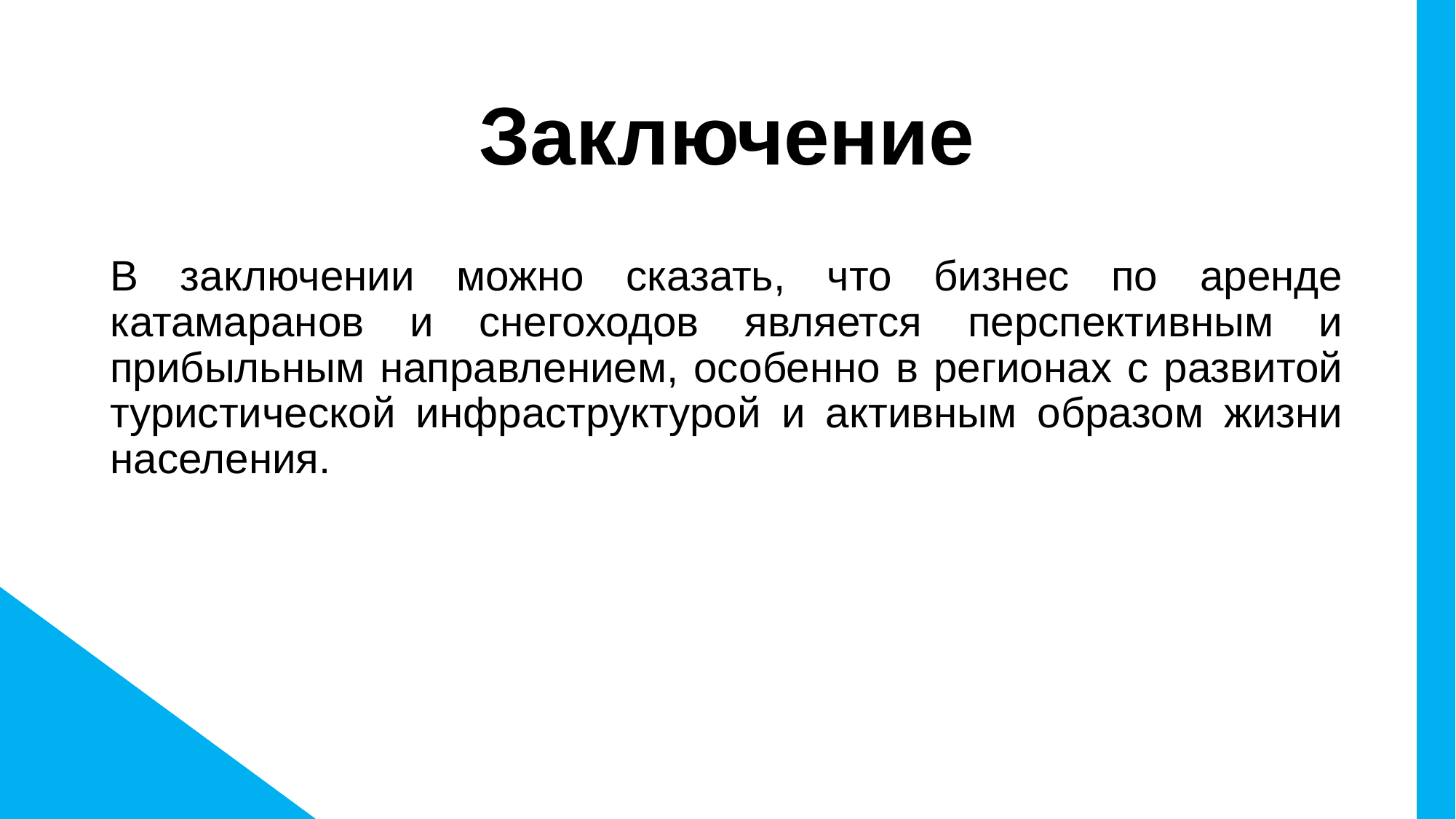

# Заключение

Заключение
Использование нашей программы облегчает покупателю работу в документации и поиска нужной информации, включает в себя необходимые данные для отслеживания поступления материалов, приемки товара и реализации товара.
В заключении можно сказать, что бизнес по аренде катамаранов и снегоходов является перспективным и прибыльным направлением, особенно в регионах с развитой туристической инфраструктурой и активным образом жизни населения.